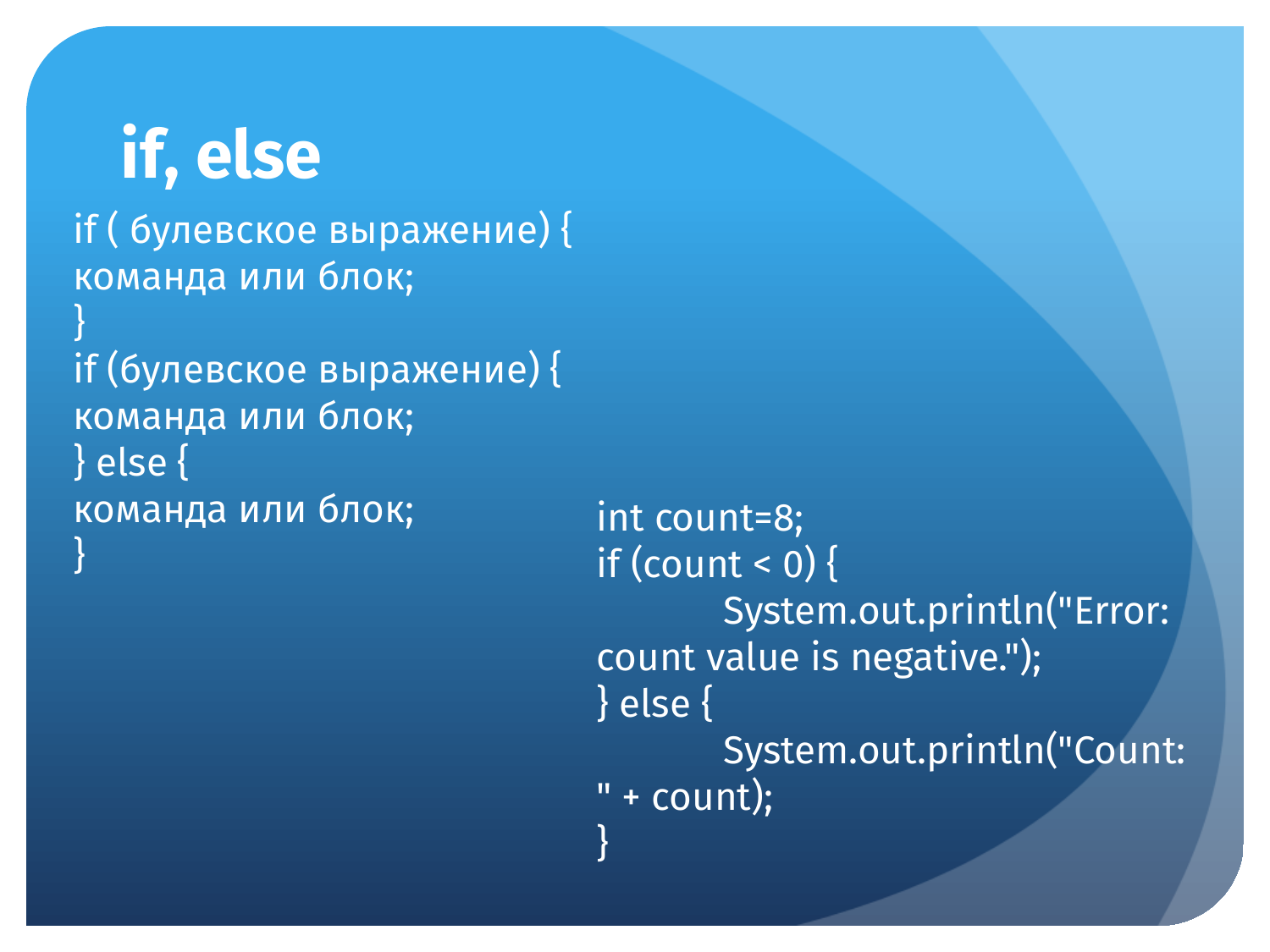

# if, else
if ( булевское выражение) {
команда или блок;
}
if (булевское выражение) {
команда или блок;
} else {
команда или блок;
}

int count=8;
if (count < 0) {
	System.out.println("Error: count value is negative.");
} else {
	System.out.println("Count: " + count);
}